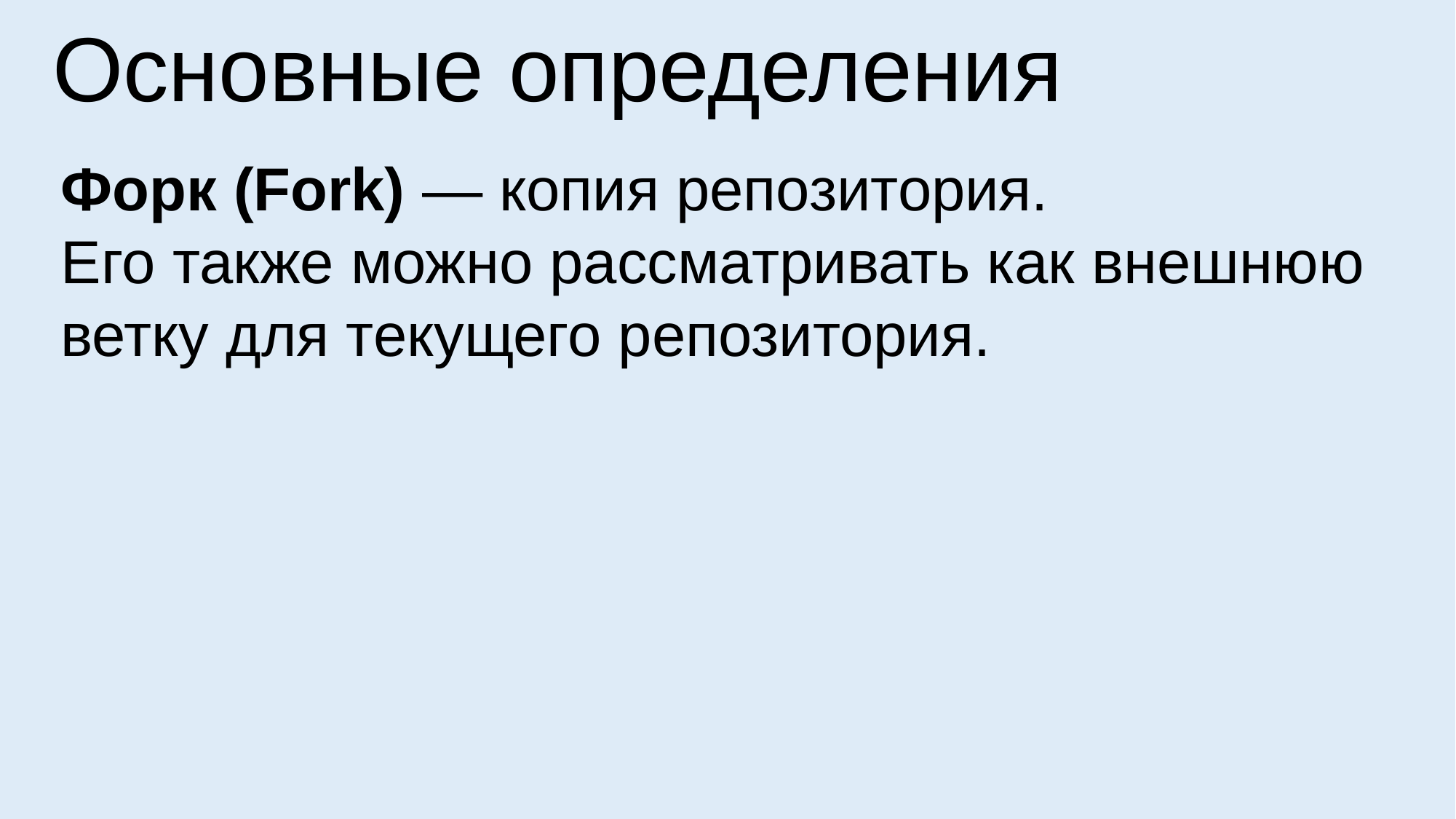

Основные определения
Форк (Fork) — копия репозитория.
Его также можно рассматривать как внешнюю ветку для текущего репозитория.